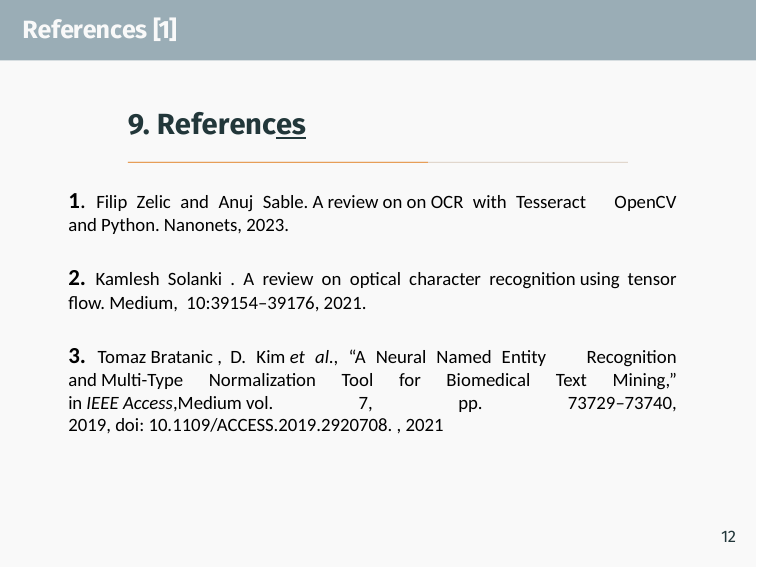

# References [1]
9. References
​
1. Filip Zelic and Anuj Sable. A review on on OCR with Tesseract   OpenCV and Python. Nanonets, 2023.​

2. Kamlesh Solanki . A review on optical character recognition using tensor flow. Medium,  10:39154–39176, 2021.
​
3. Tomaz Bratanic ,  D. Kim et al., “A Neural Named Entity    Recognition and Multi-Type Normalization Tool for Biomedical Text Mining,” in IEEE Access,Medium vol. 7, pp. 73729–73740, 2019, doi: 10.1109/ACCESS.2019.2920708. , 2021

12